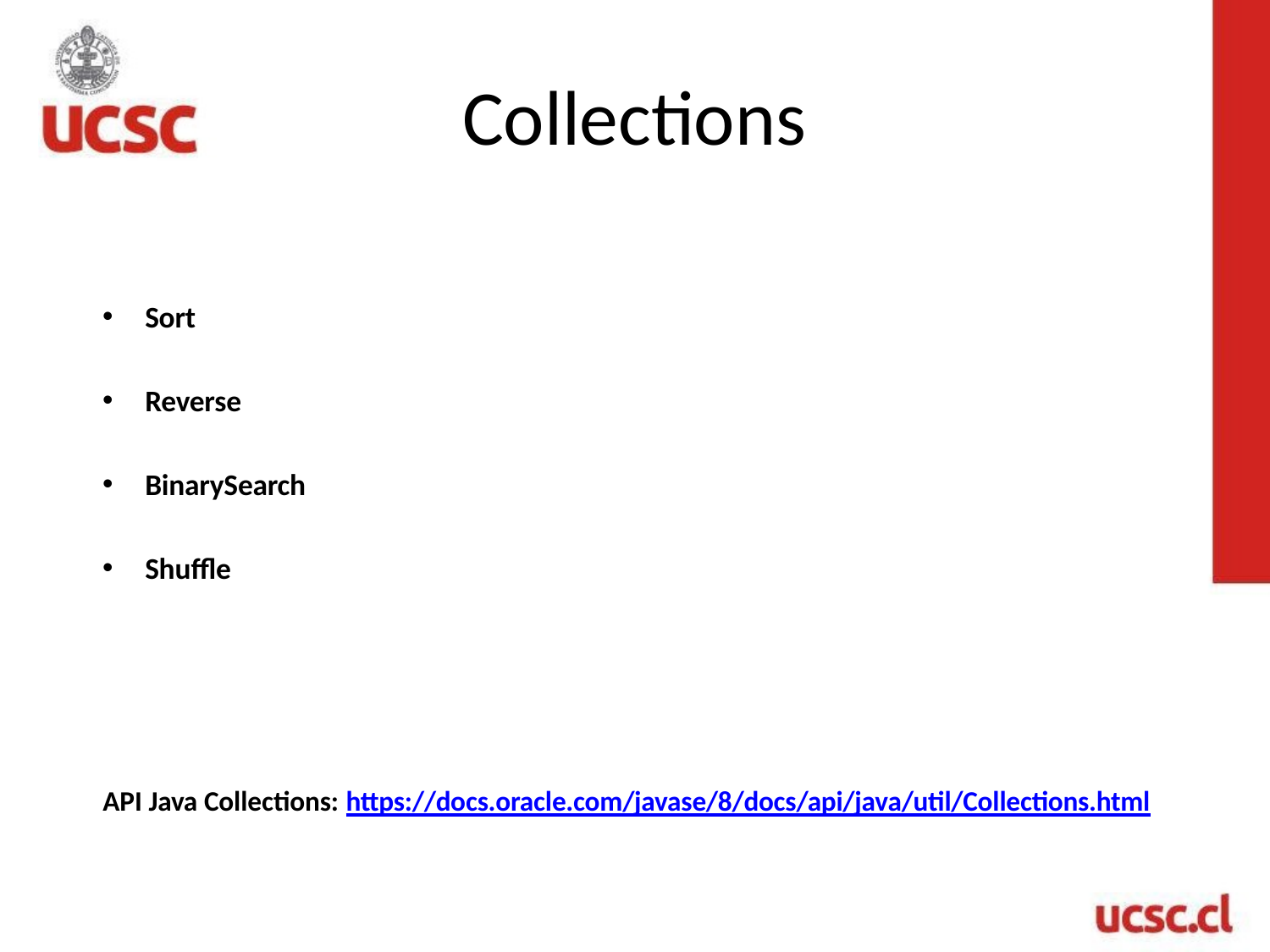

# Collections
Sort

Reverse

BinarySearch

Shuffle
API Java Collections: https://docs.oracle.com/javase/8/docs/api/java/util/Collections.html